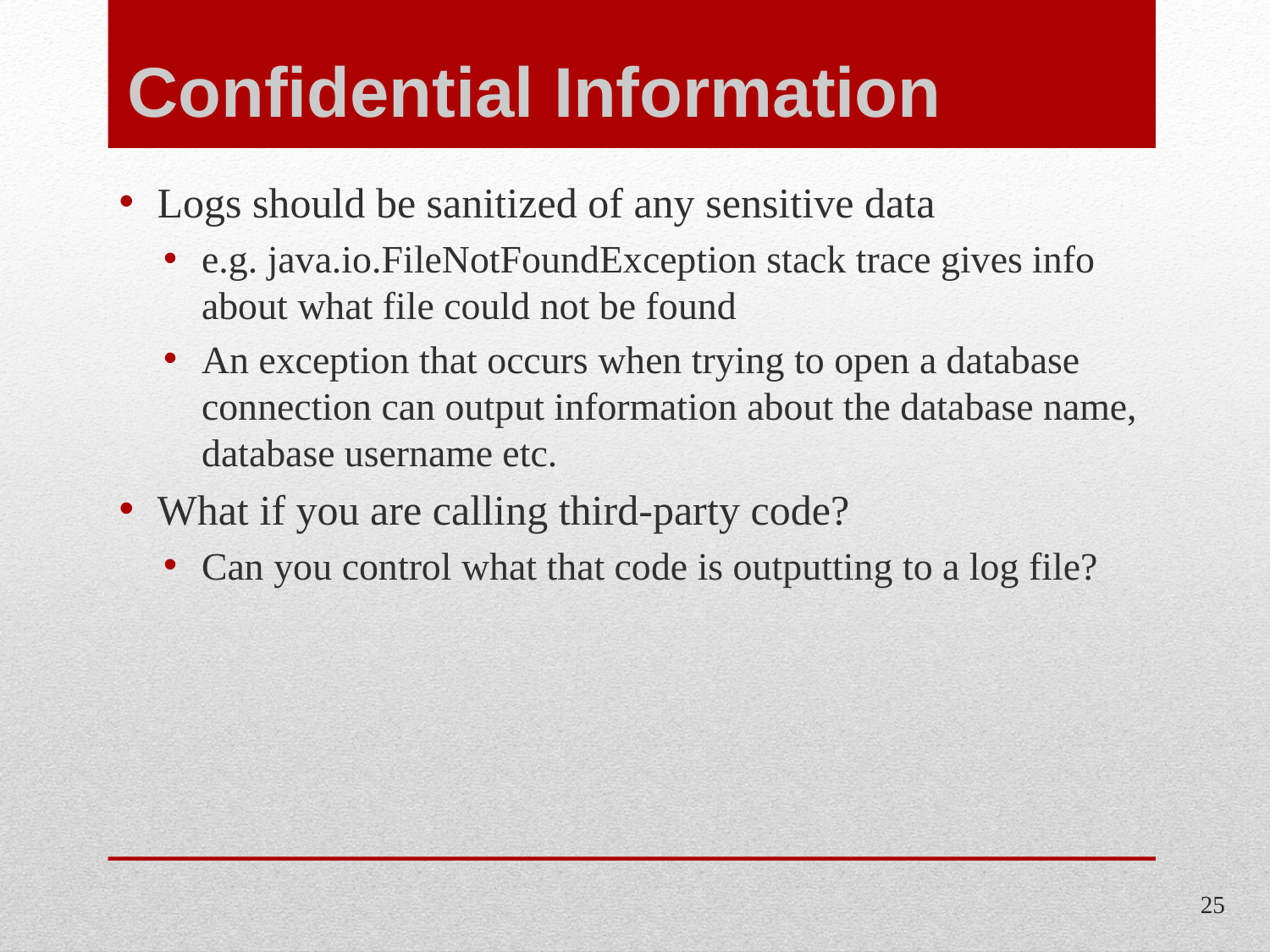

# Confidential Information
Logs should be sanitized of any sensitive data
e.g. java.io.FileNotFoundException stack trace gives info about what file could not be found
An exception that occurs when trying to open a database connection can output information about the database name, database username etc.
What if you are calling third-party code?
Can you control what that code is outputting to a log file?

25